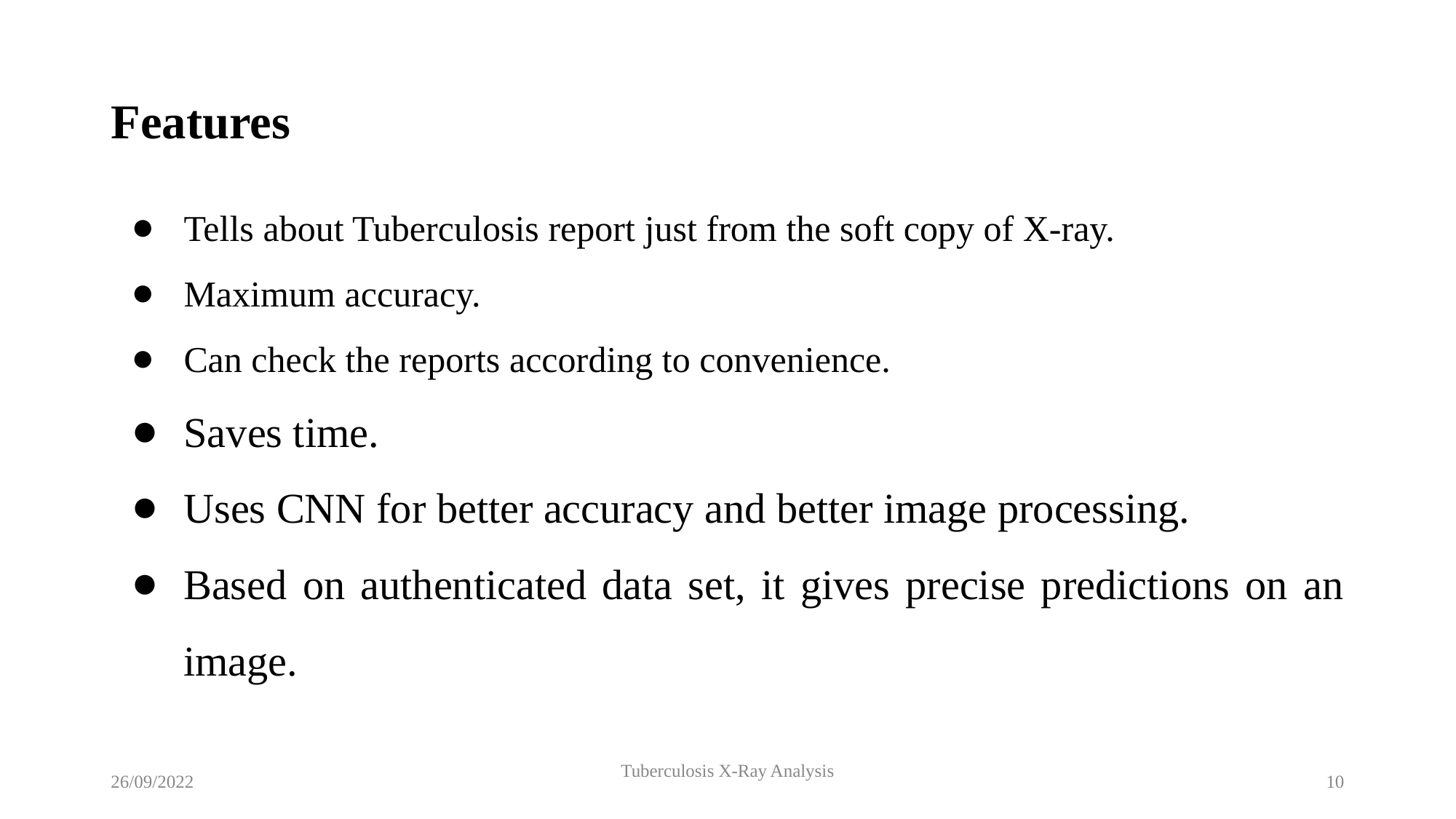

# Features
Tells about Tuberculosis report just from the soft copy of X-ray.
Maximum accuracy.
Can check the reports according to convenience.
Saves time.
Uses CNN for better accuracy and better image processing.
Based on authenticated data set, it gives precise predictions on an image.

26/09/2022
Tuberculosis X-Ray Analysis

10